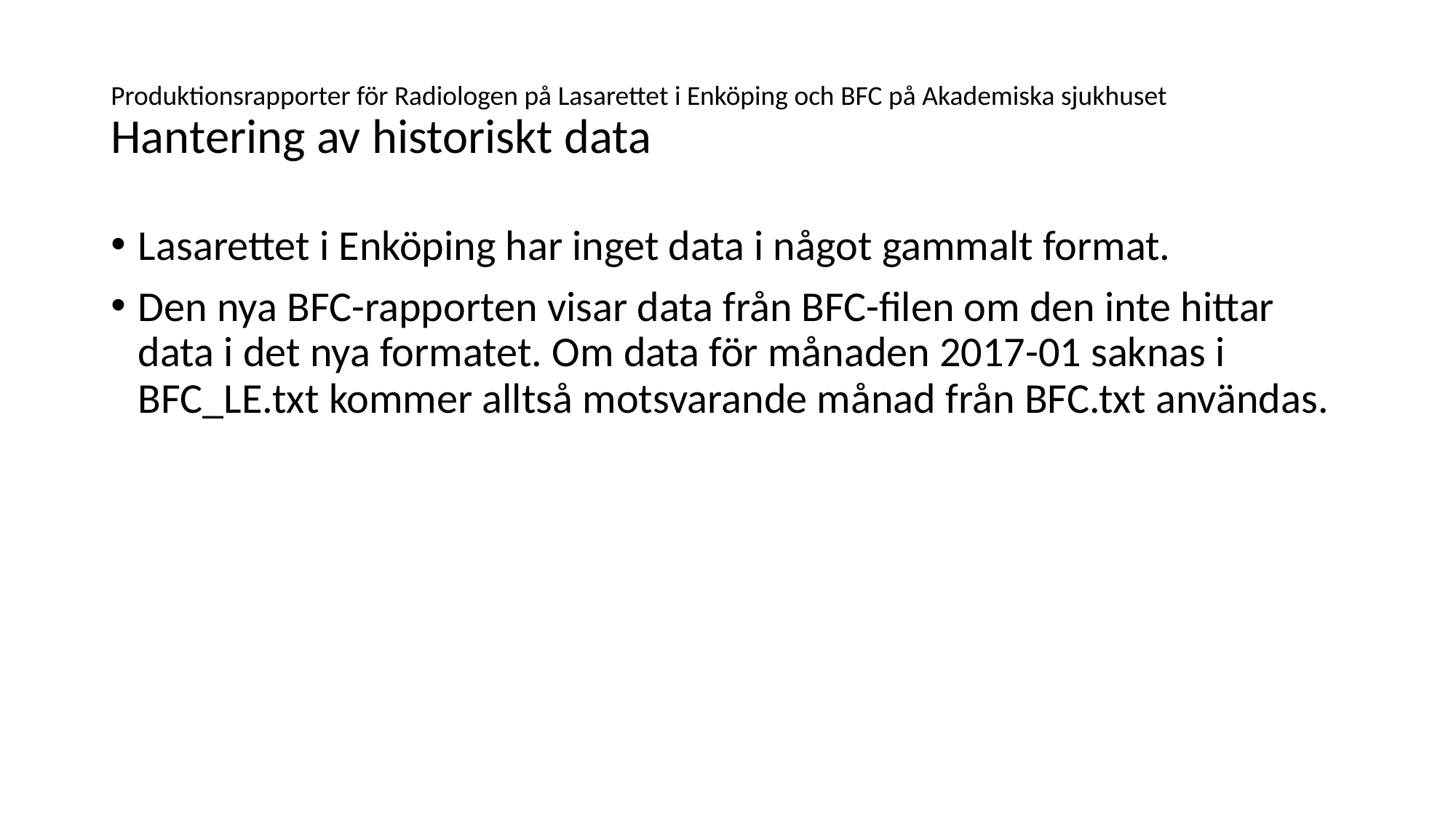

# Produktionsrapporter för Radiologen på Lasarettet i Enköping och BFC på Akademiska sjukhuset Hantering av historiskt data
Lasarettet i Enköping har inget data i något gammalt format.
Den nya BFC-rapporten visar data från BFC-filen om den inte hittar data i det nya formatet. Om data för månaden 2017-01 saknas i BFC_LE.txt kommer alltså motsvarande månad från BFC.txt användas.